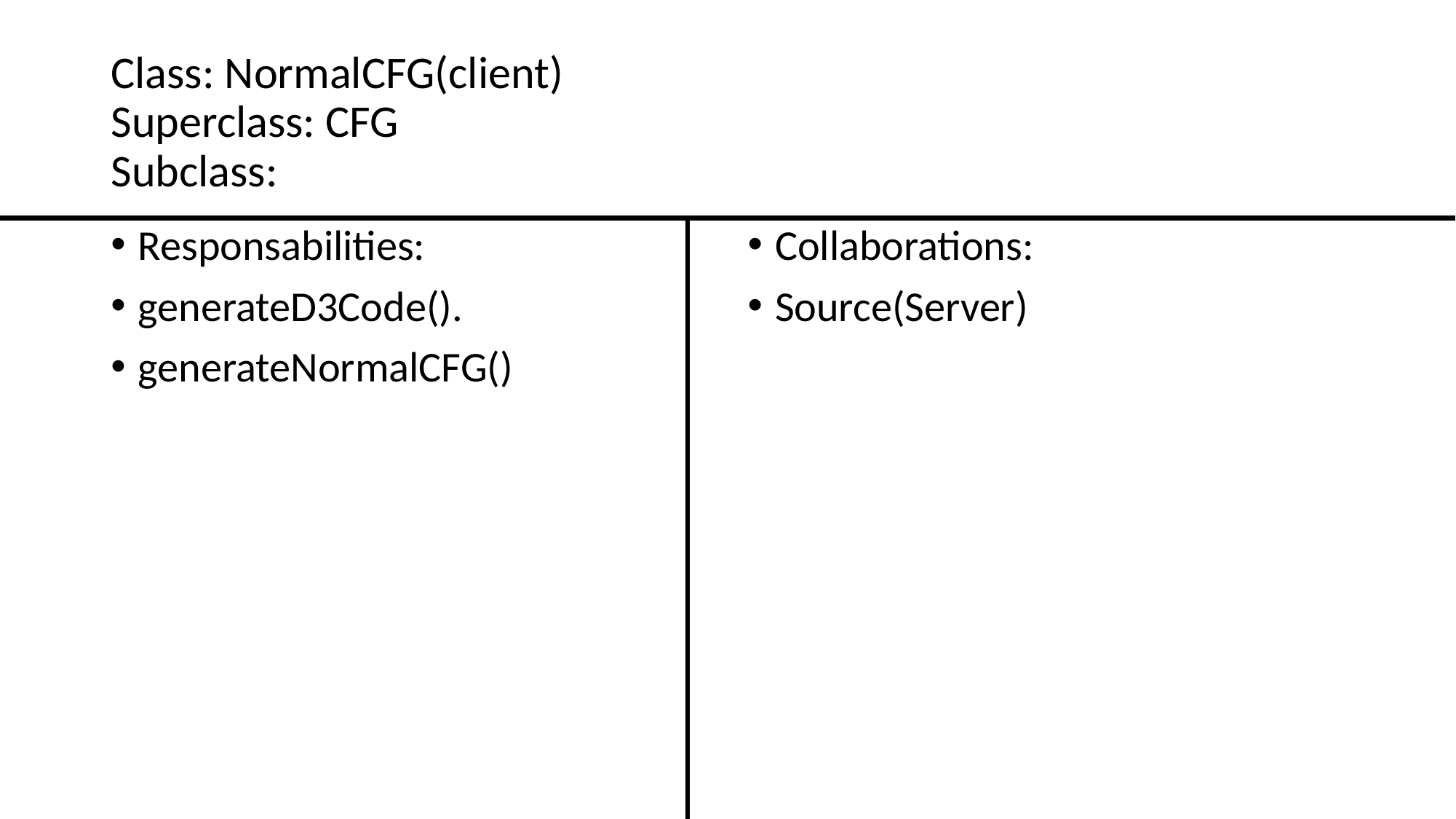

# Class: NormalCFG(client) Superclass: CFG Subclass:
Responsabilities:
generateD3Code().
generateNormalCFG()
Collaborations:
Source(Server)